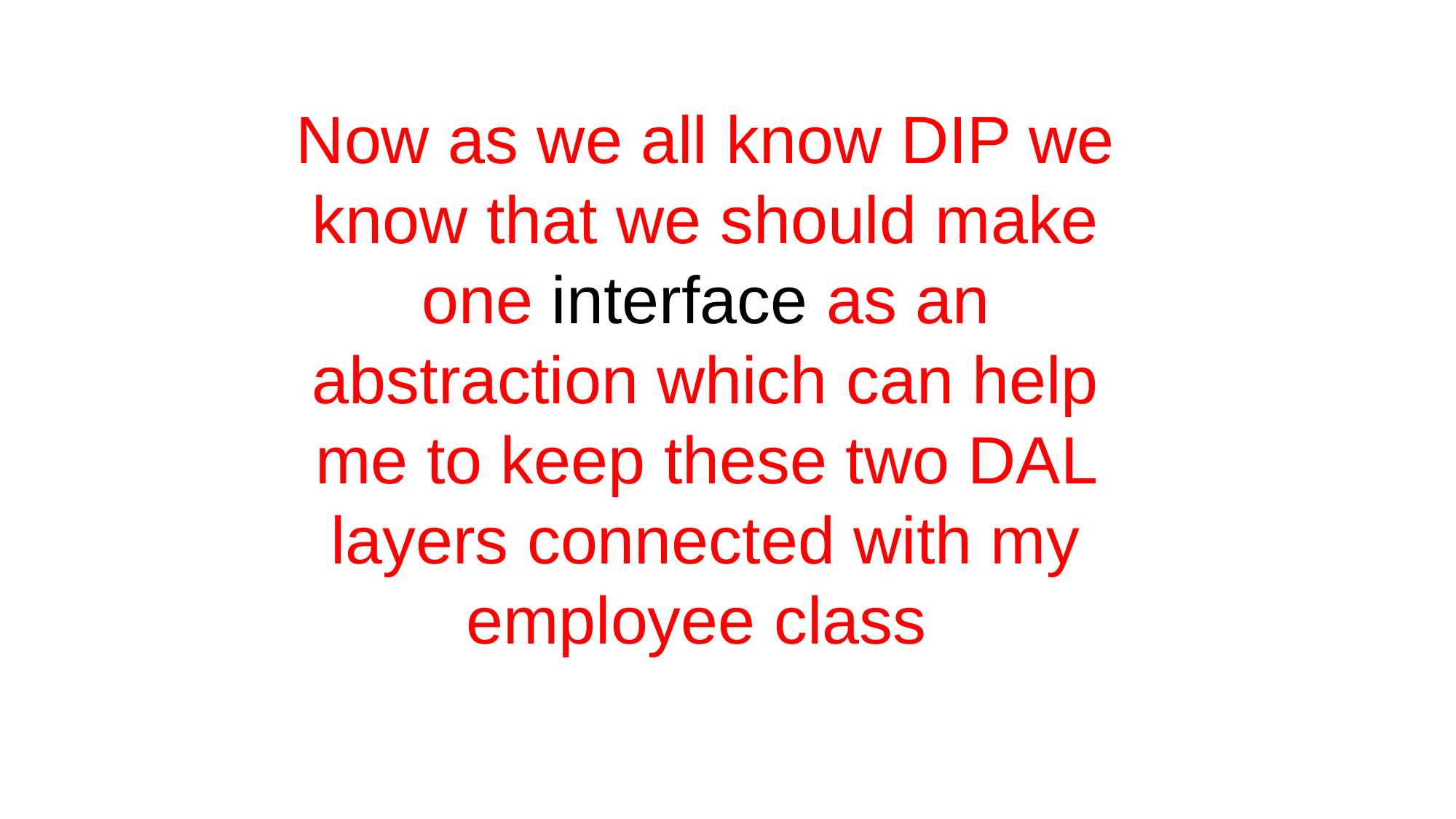

Now as we all know DIP we know that we should make one interface as an abstraction which can help me to keep these two DAL layers connected with my employee class